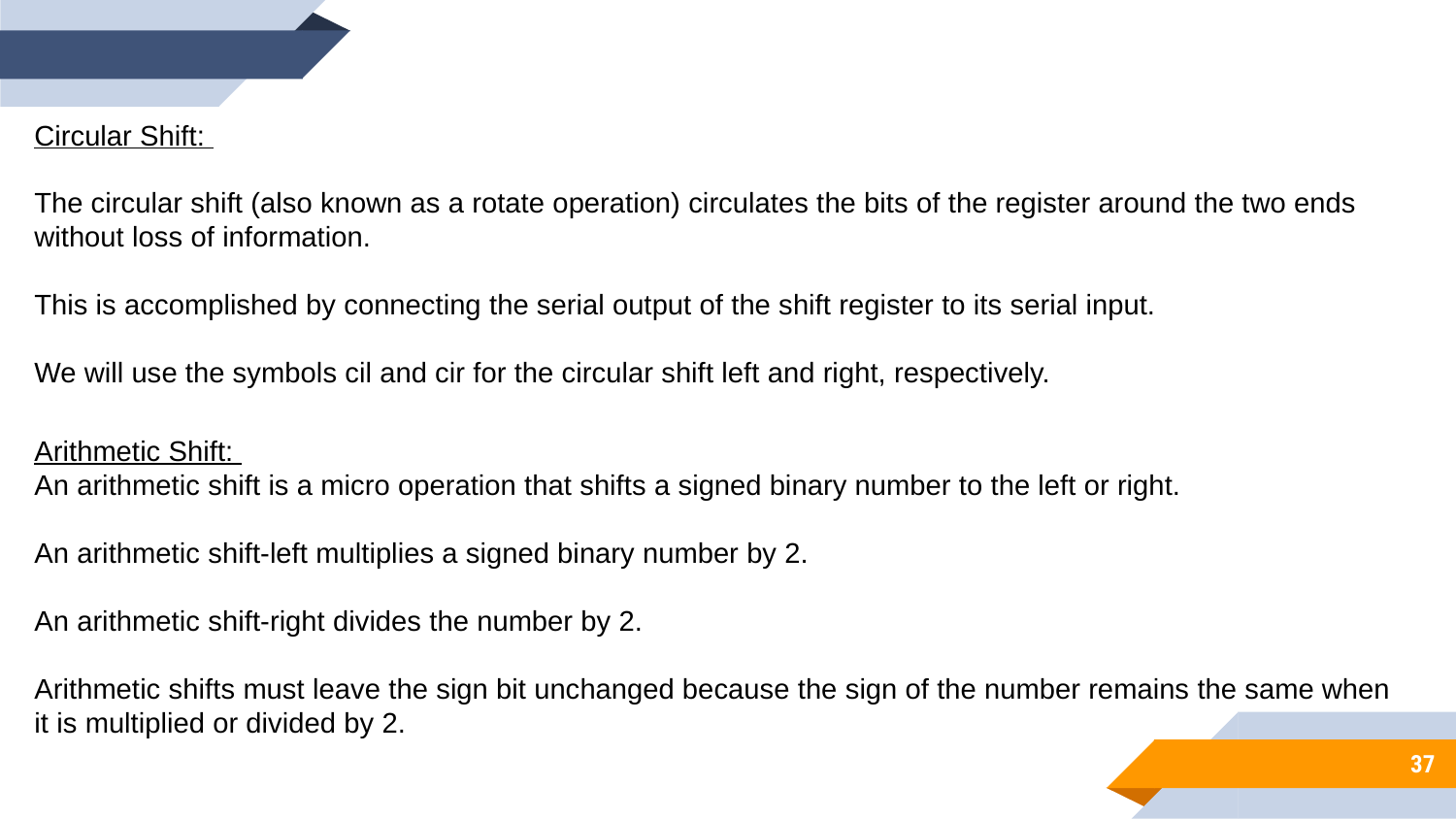

Circular Shift:

The circular shift (also known as a rotate operation) circulates the bits of the register around the two ends without loss of information.

This is accomplished by connecting the serial output of the shift register to its serial input.

We will use the symbols cil and cir for the circular shift left and right, respectively.
Arithmetic Shift:
An arithmetic shift is a micro operation that shifts a signed binary number to the left or right.

An arithmetic shift-left multiplies a signed binary number by 2.

An arithmetic shift-right divides the number by 2.

Arithmetic shifts must leave the sign bit unchanged because the sign of the number remains the same when it is multiplied or divided by 2.
37